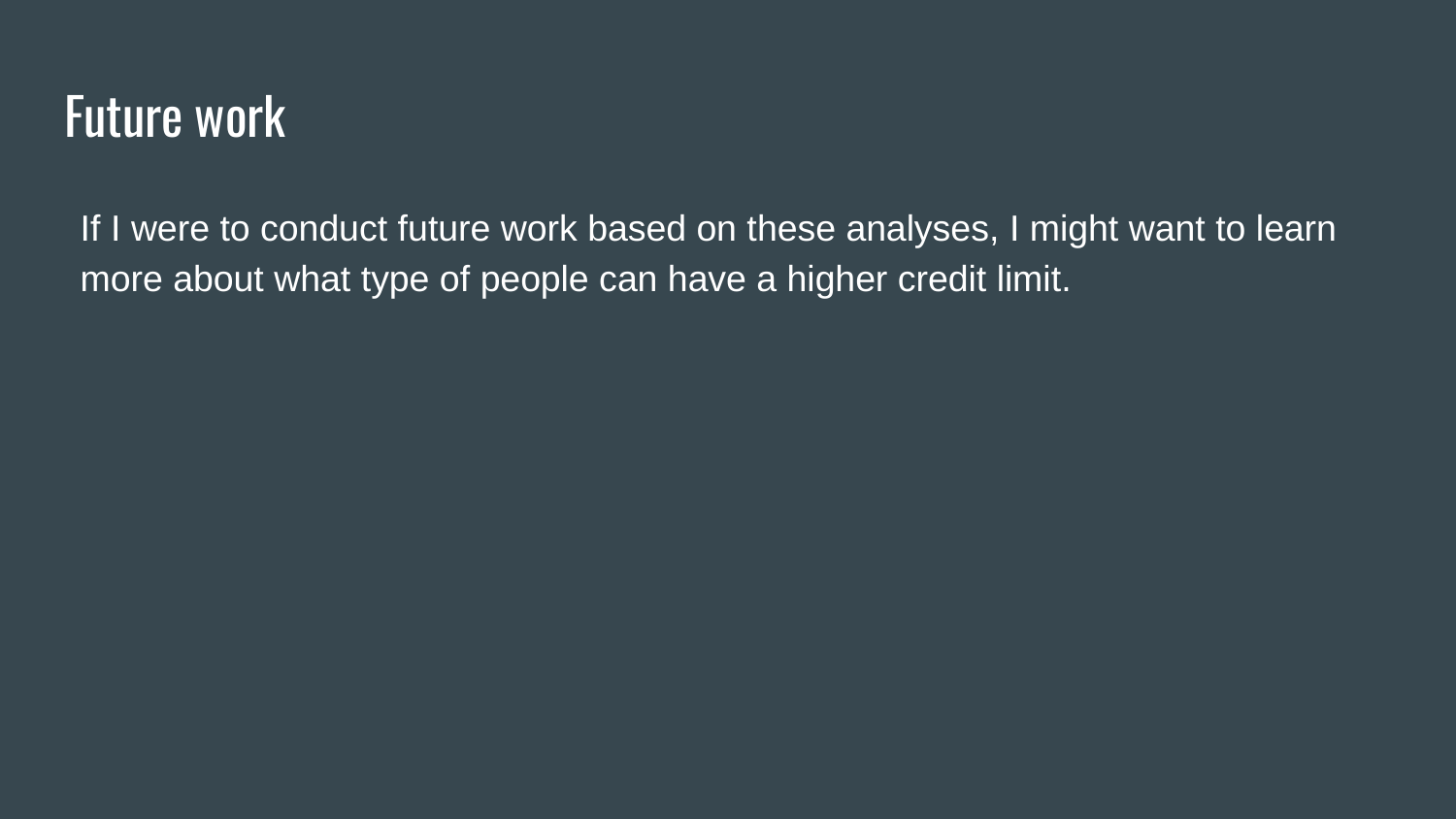

# Future work
If I were to conduct future work based on these analyses, I might want to learn more about what type of people can have a higher credit limit.